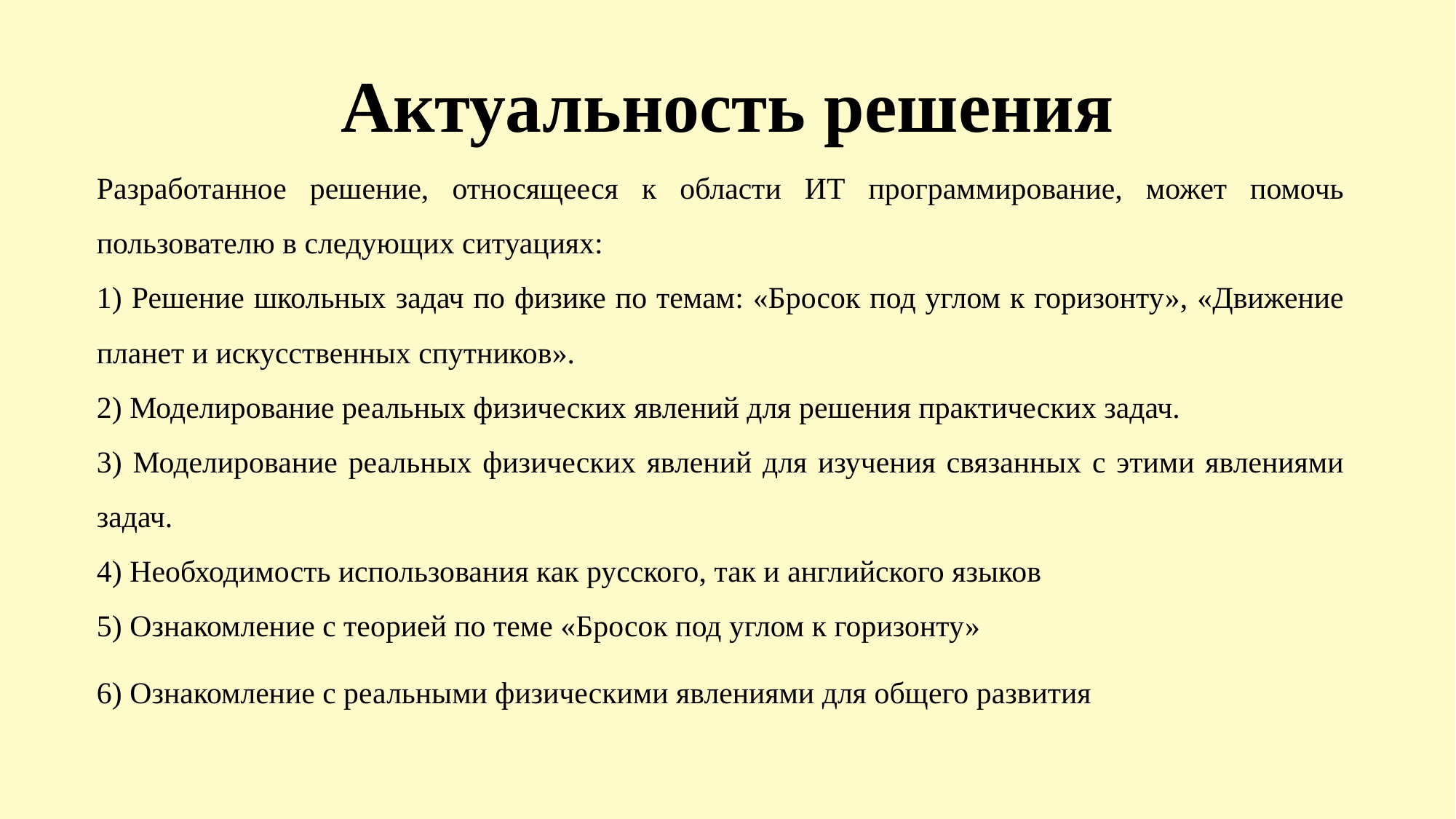

# Актуальность решения
Разработанное решение, относящееся к области ИТ программирование, может помочь пользователю в следующих ситуациях:
1) Решение школьных задач по физике по темам: «Бросок под углом к горизонту», «Движение планет и искусственных спутников».
2) Моделирование реальных физических явлений для решения практических задач.
3) Моделирование реальных физических явлений для изучения связанных с этими явлениями задач.
4) Необходимость использования как русского, так и английского языков
5) Ознакомление с теорией по теме «Бросок под углом к горизонту»
6) Ознакомление с реальными физическими явлениями для общего развития